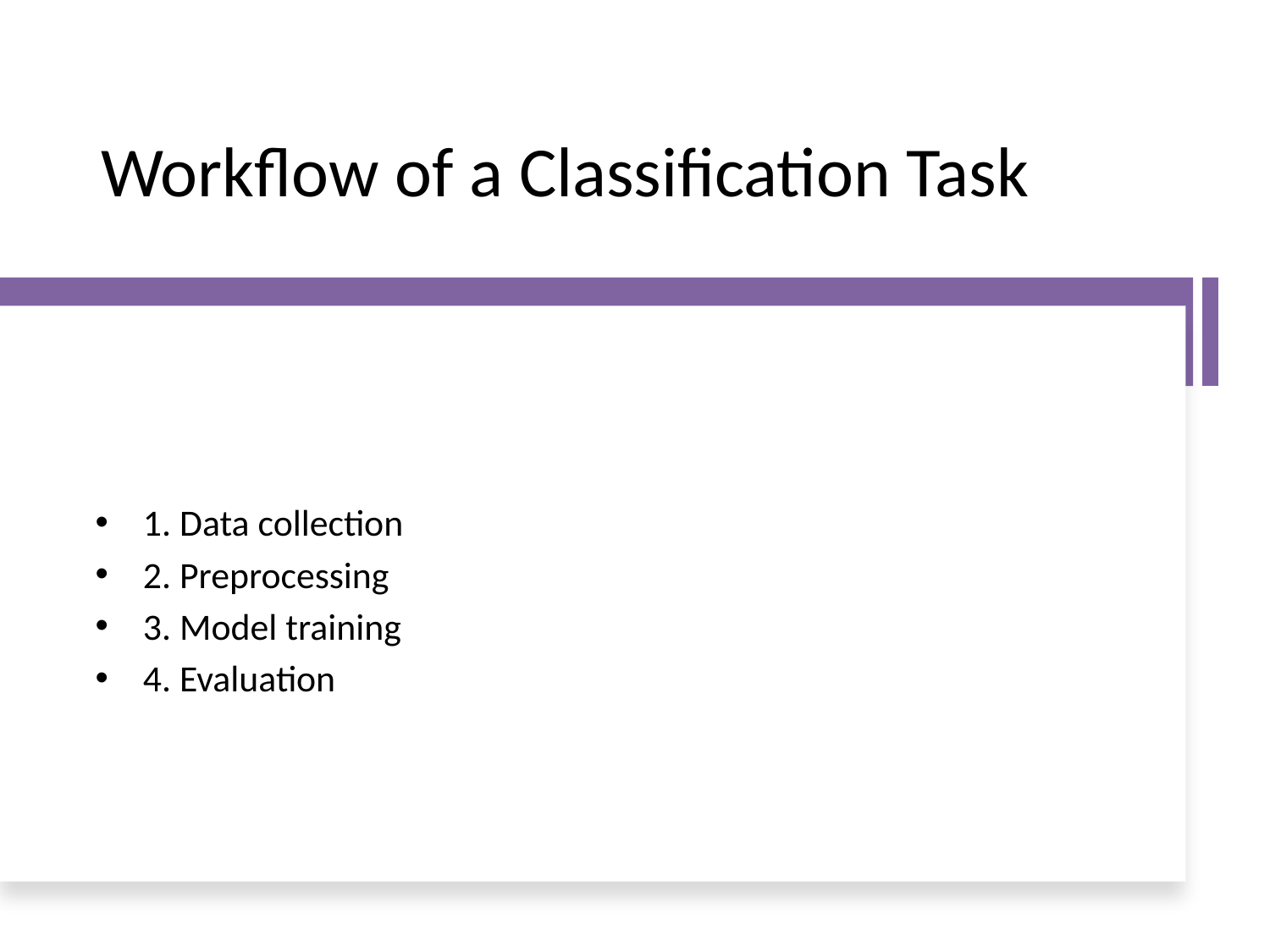

# Workflow of a Classification Task

1. Data collection
2. Preprocessing
3. Model training
4. Evaluation